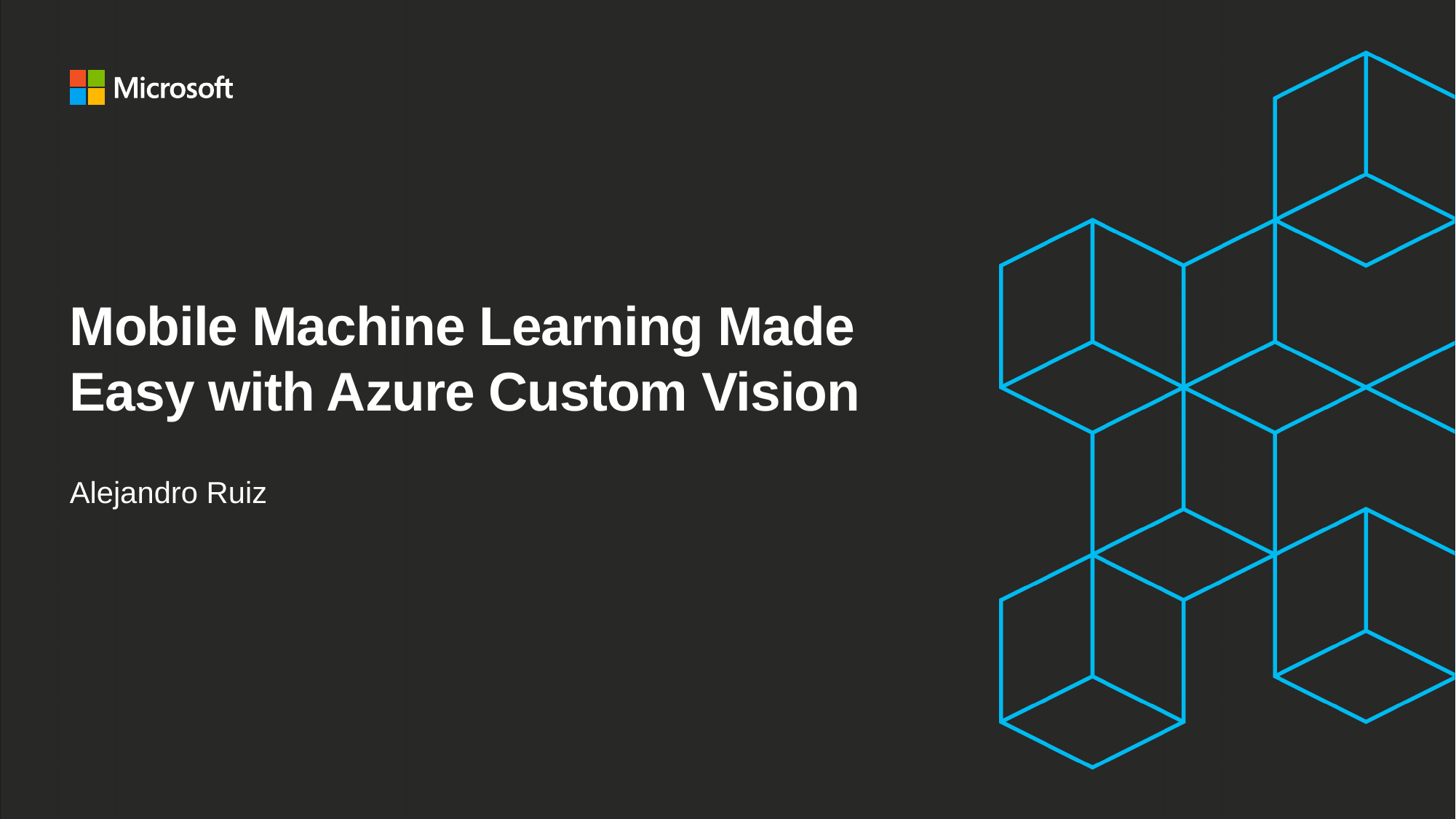

# Mobile Machine Learning Made Easy with Azure Custom Vision
Alejandro Ruiz